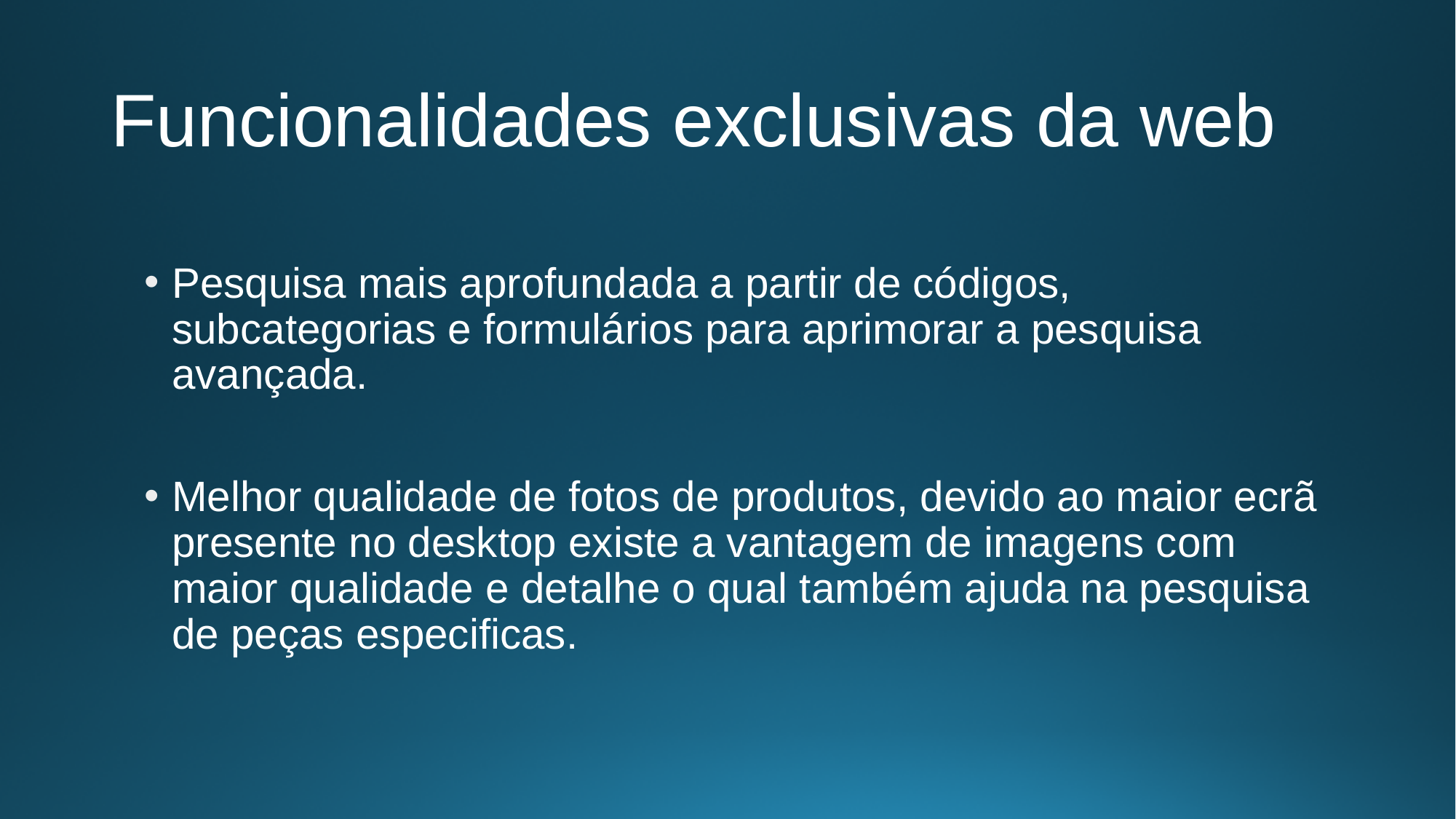

# Funcionalidades exclusivas da web
Pesquisa mais aprofundada a partir de códigos, subcategorias e formulários para aprimorar a pesquisa avançada.

Melhor qualidade de fotos de produtos, devido ao maior ecrã presente no desktop existe a vantagem de imagens com maior qualidade e detalhe o qual também ajuda na pesquisa de peças especificas.